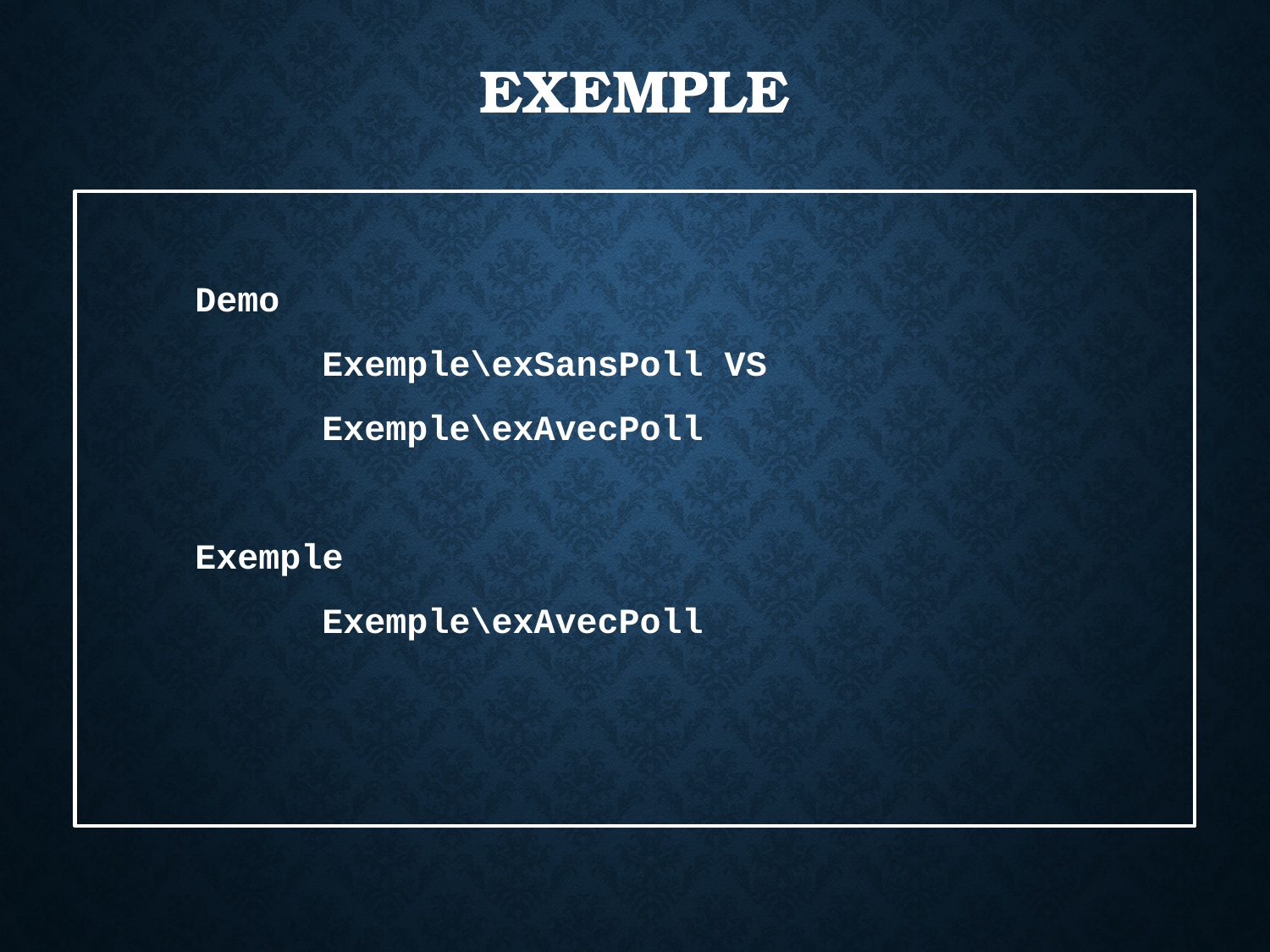

# Exemple

Demo
	Exemple\exSansPoll VS
	Exemple\exAvecPoll

Exemple
	Exemple\exAvecPoll